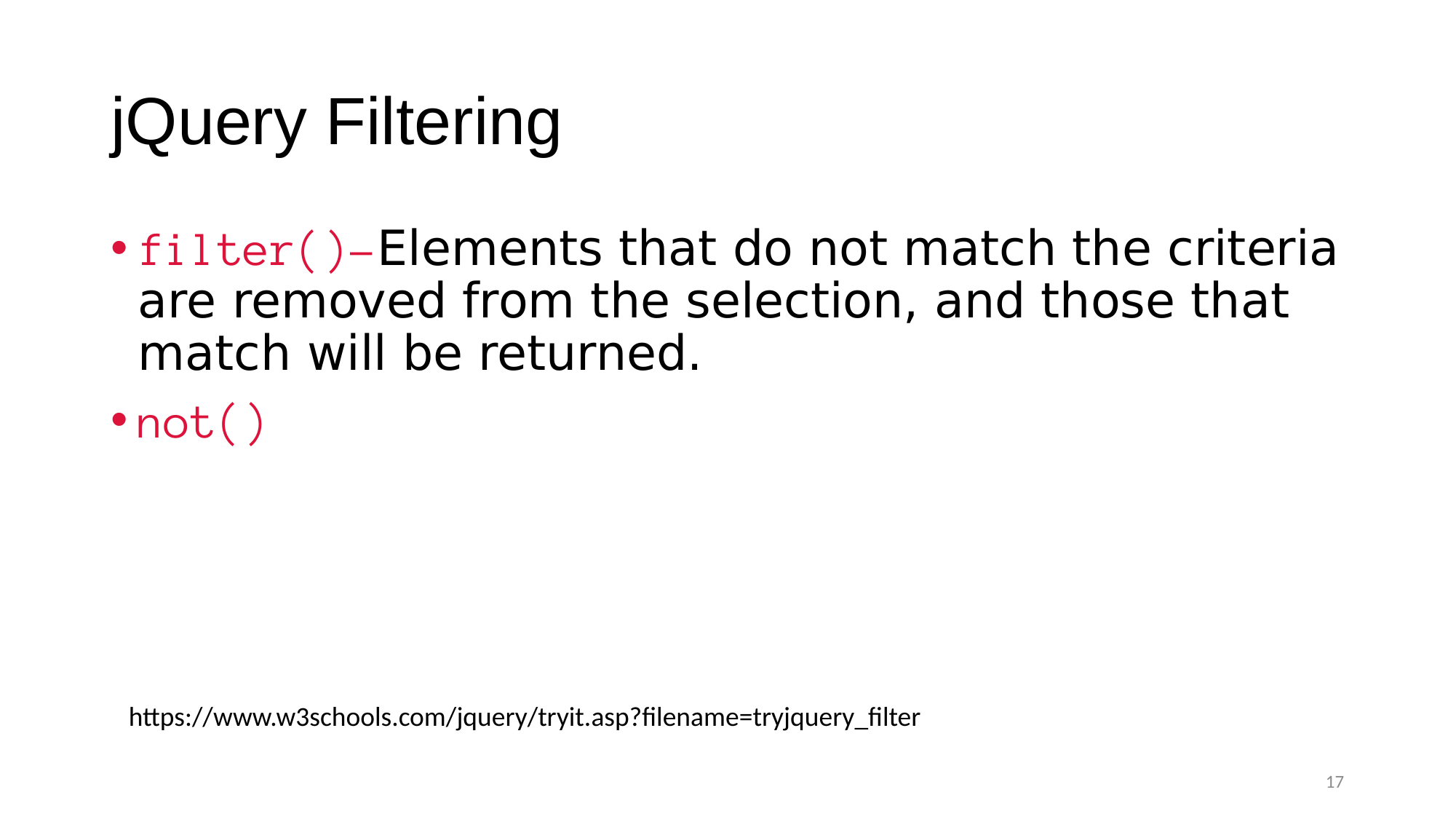

# jQuery Filtering
filter()-Elements that do not match the criteria are removed from the selection, and those that match will be returned.
not()

https://www.w3schools.com/jquery/tryit.asp?filename=tryjquery_filter
17